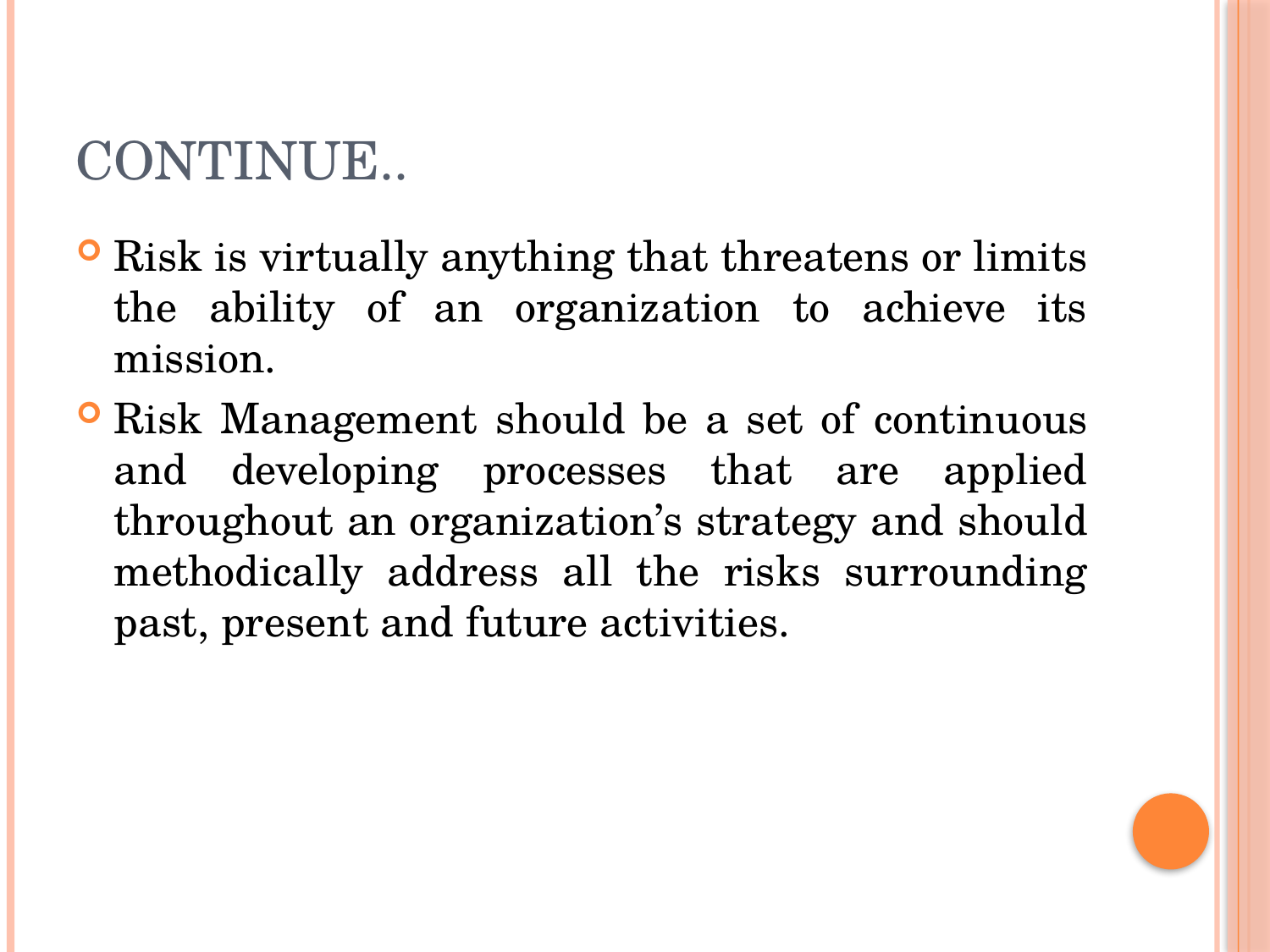

# Continue..
Risk is virtually anything that threatens or limits the ability of an organization to achieve its mission.
Risk Management should be a set of continuous and developing processes that are applied throughout an organization’s strategy and should methodically address all the risks surrounding past, present and future activities.